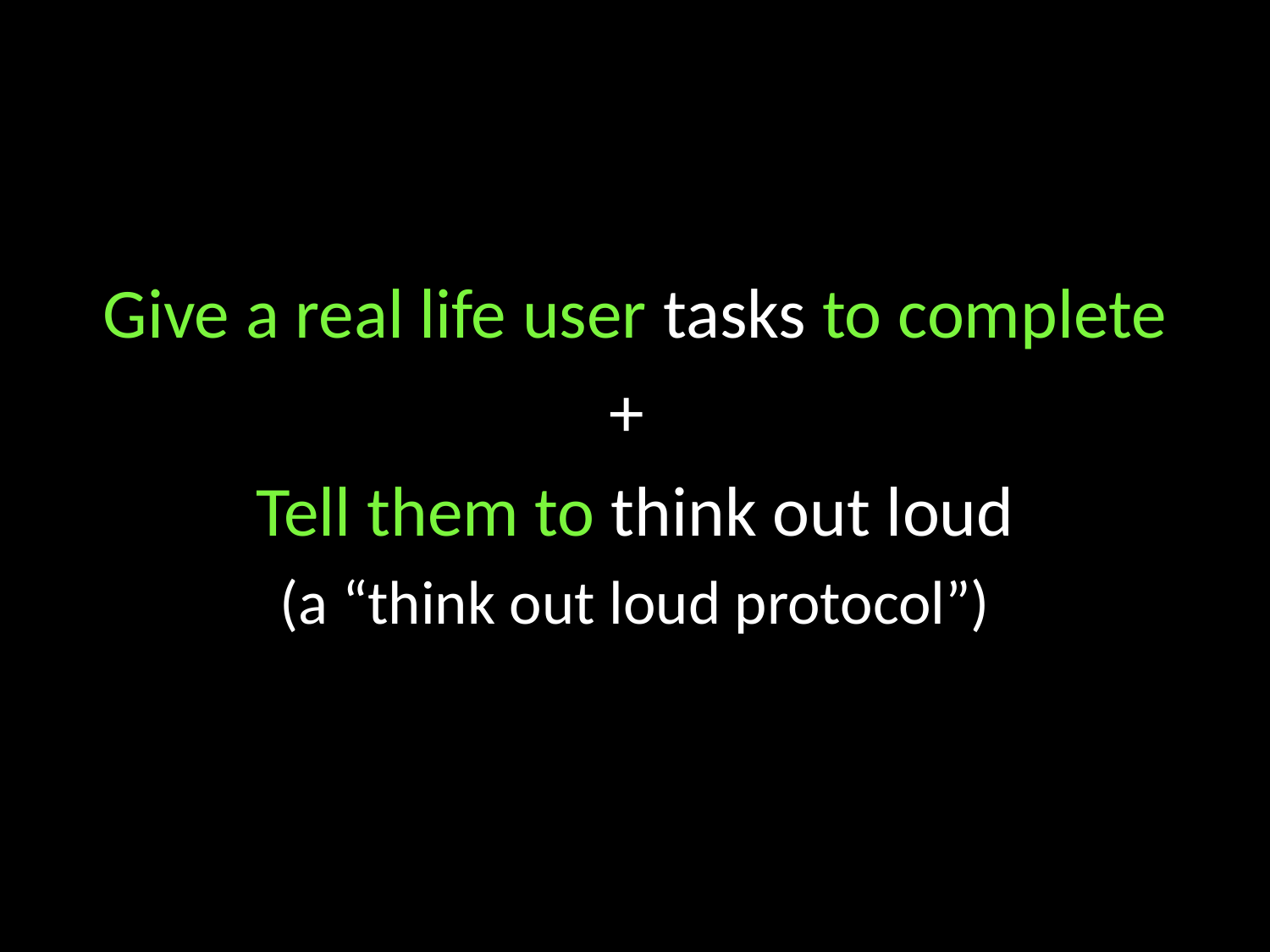

Give a real life user tasks to complete
+
Tell them to think out loud
(a “think out loud protocol”)